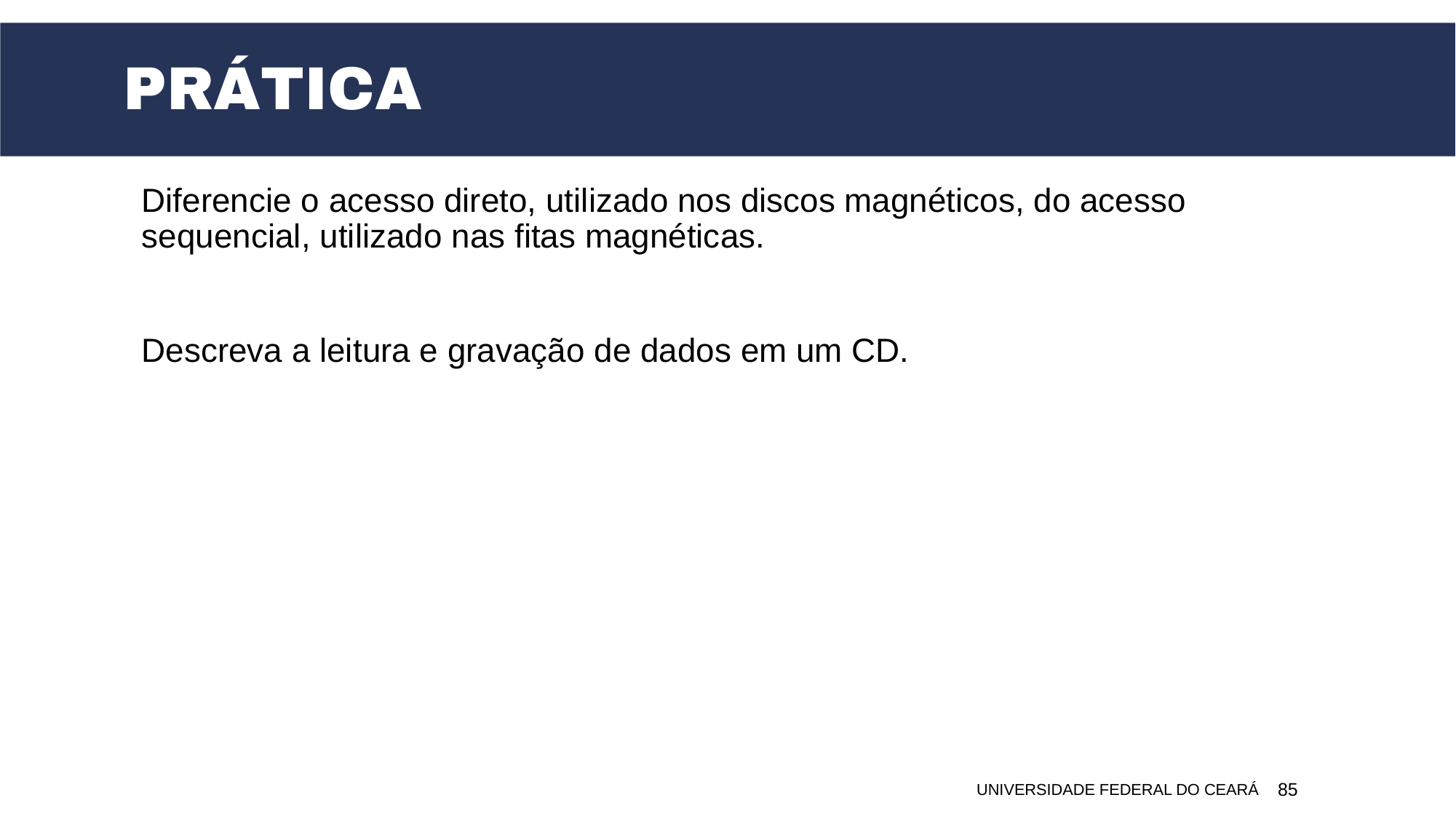

# PRÁTICA
Diferencie o acesso direto, utilizado nos discos magnéticos, do acesso sequencial, utilizado nas fitas magnéticas.

Descreva a leitura e gravação de dados em um CD.

UNIVERSIDADE FEDERAL DO CEARÁ
85